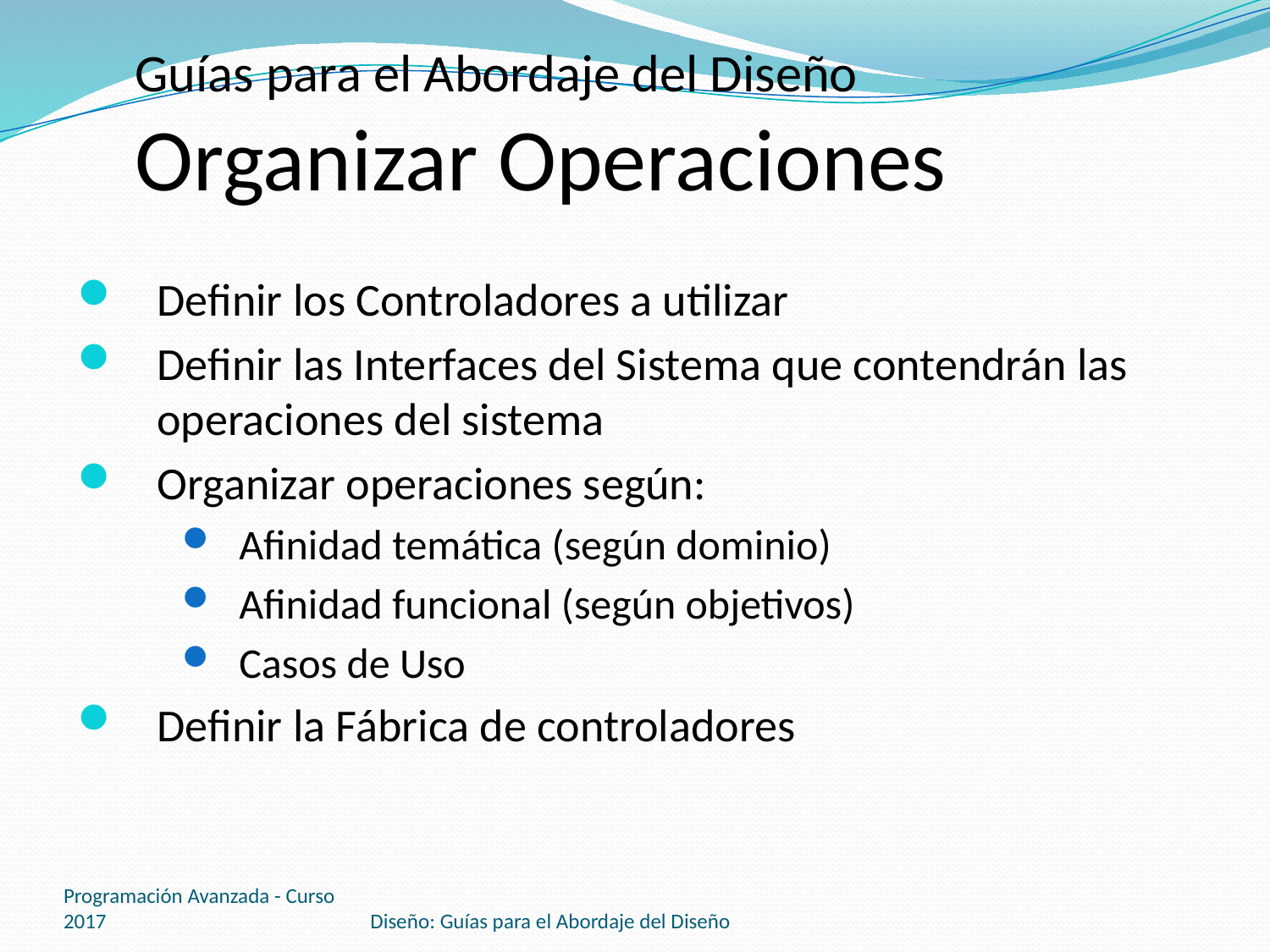

# Guías para el Abordaje del Diseño Organizar Operaciones
Definir los Controladores a utilizar
Definir las Interfaces del Sistema que contendrán las operaciones del sistema
Organizar operaciones según:
Afinidad temática (según dominio)
Afinidad funcional (según objetivos)
Casos de Uso
Definir la Fábrica de controladores
Programación Avanzada - Curso 2017
Diseño: Guías para el Abordaje del Diseño